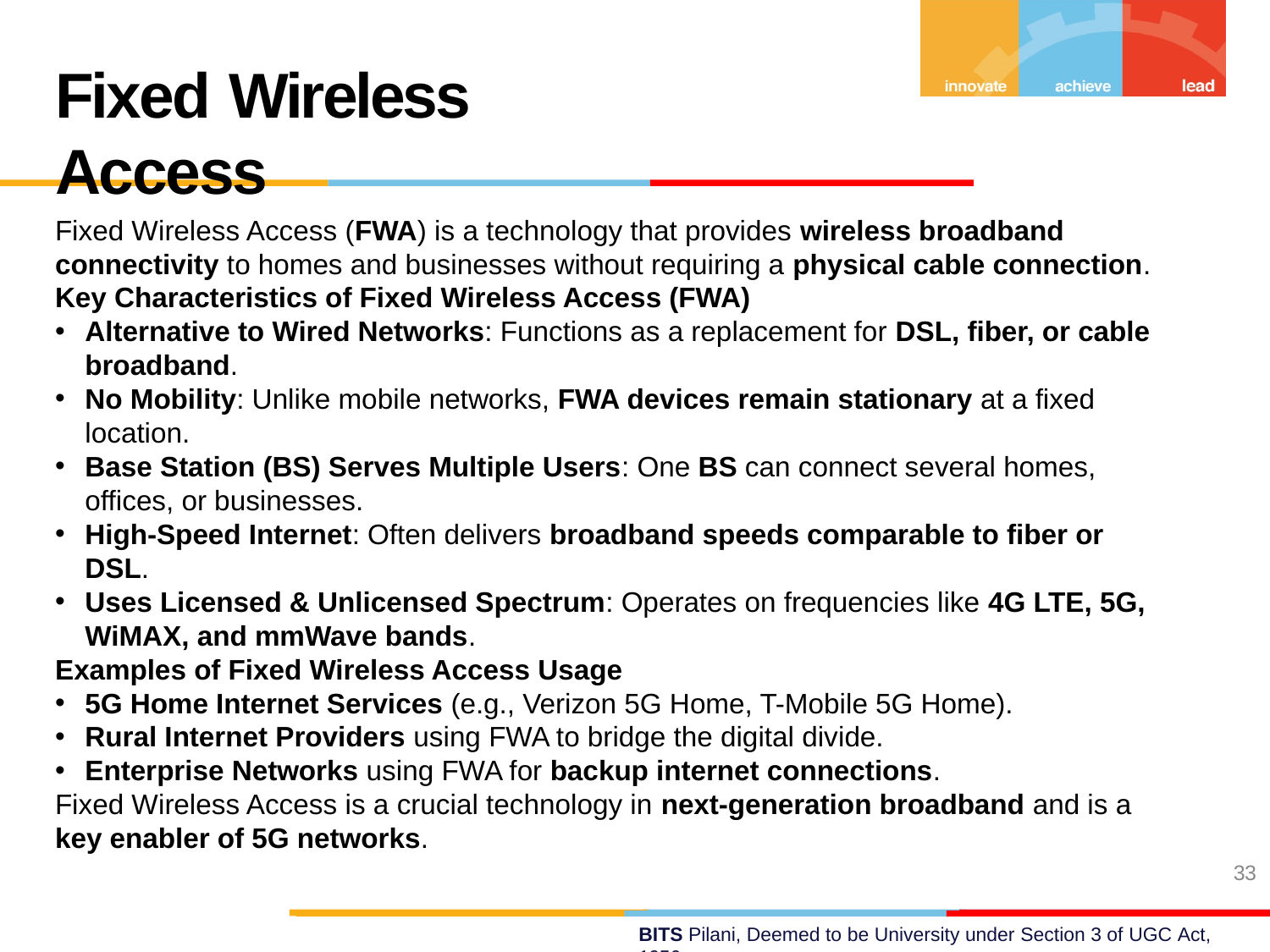

# Fixed Wireless Access
Fixed Wireless Access (FWA) is a technology that provides wireless broadband connectivity to homes and businesses without requiring a physical cable connection.
Key Characteristics of Fixed Wireless Access (FWA)
Alternative to Wired Networks: Functions as a replacement for DSL, fiber, or cable broadband.
No Mobility: Unlike mobile networks, FWA devices remain stationary at a fixed location.
Base Station (BS) Serves Multiple Users: One BS can connect several homes, offices, or businesses.
High-Speed Internet: Often delivers broadband speeds comparable to fiber or DSL.
Uses Licensed & Unlicensed Spectrum: Operates on frequencies like 4G LTE, 5G, WiMAX, and mmWave bands.
Examples of Fixed Wireless Access Usage
5G Home Internet Services (e.g., Verizon 5G Home, T-Mobile 5G Home).
Rural Internet Providers using FWA to bridge the digital divide.
Enterprise Networks using FWA for backup internet connections.
Fixed Wireless Access is a crucial technology in next-generation broadband and is a key enabler of 5G networks.
33
BITS Pilani, Deemed to be University under Section 3 of UGC Act, 1956